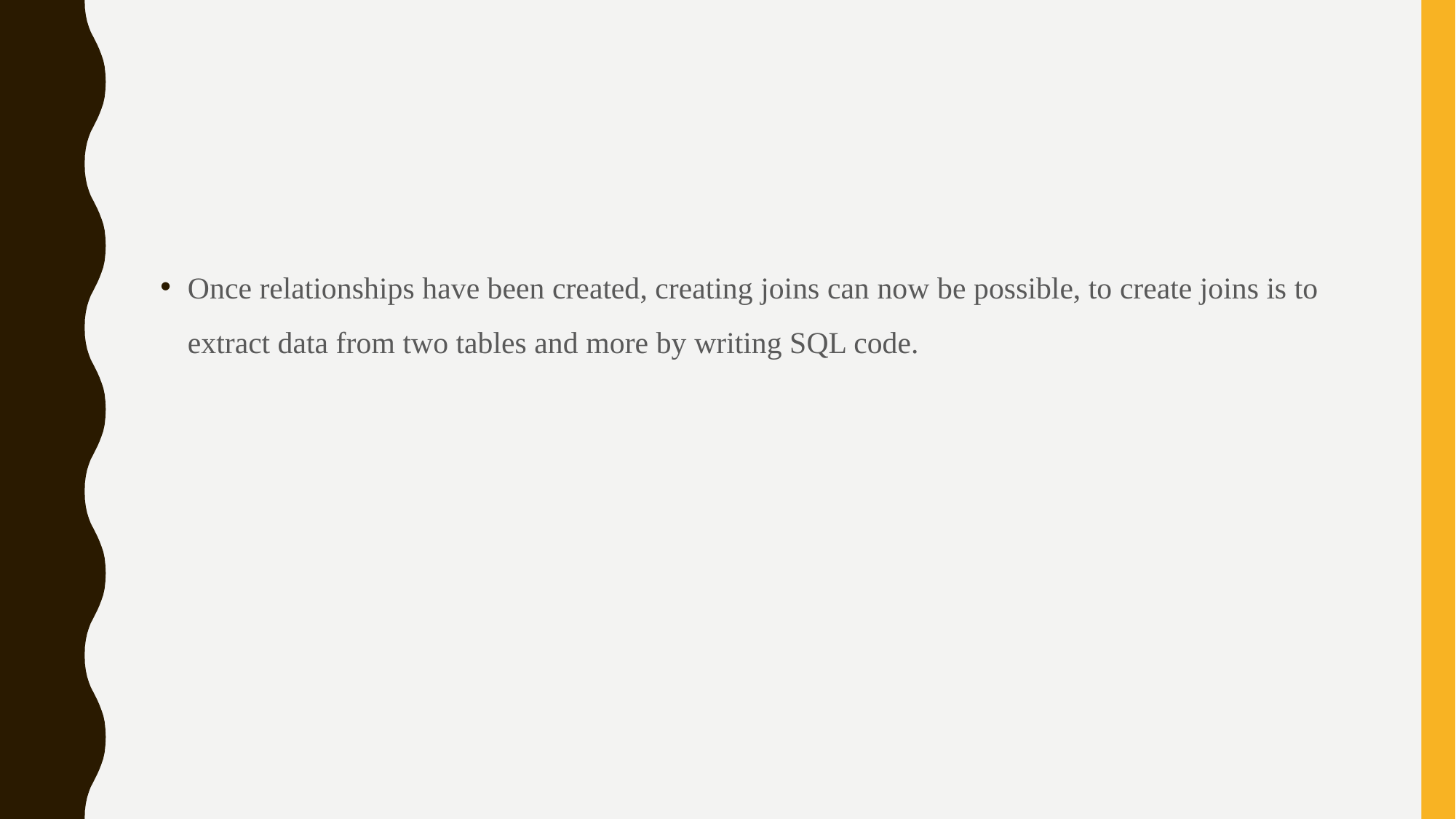

Once relationships have been created, creating joins can now be possible, to create joins is to extract data from two tables and more by writing SQL code.